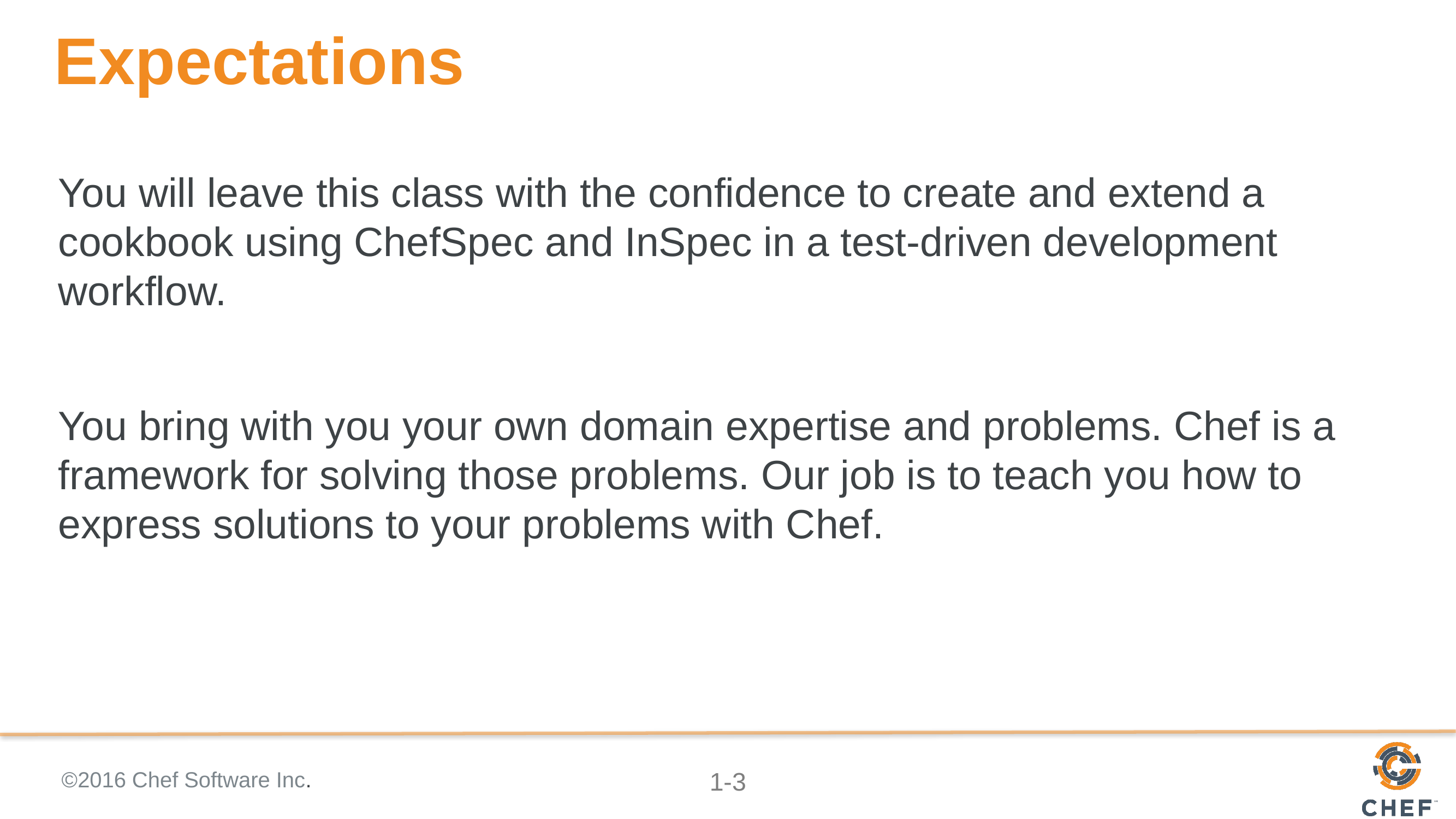

# Expectations
You will leave this class with the confidence to create and extend a cookbook using ChefSpec and InSpec in a test-driven development workflow.

You bring with you your own domain expertise and problems. Chef is a framework for solving those problems. Our job is to teach you how to express solutions to your problems with Chef.